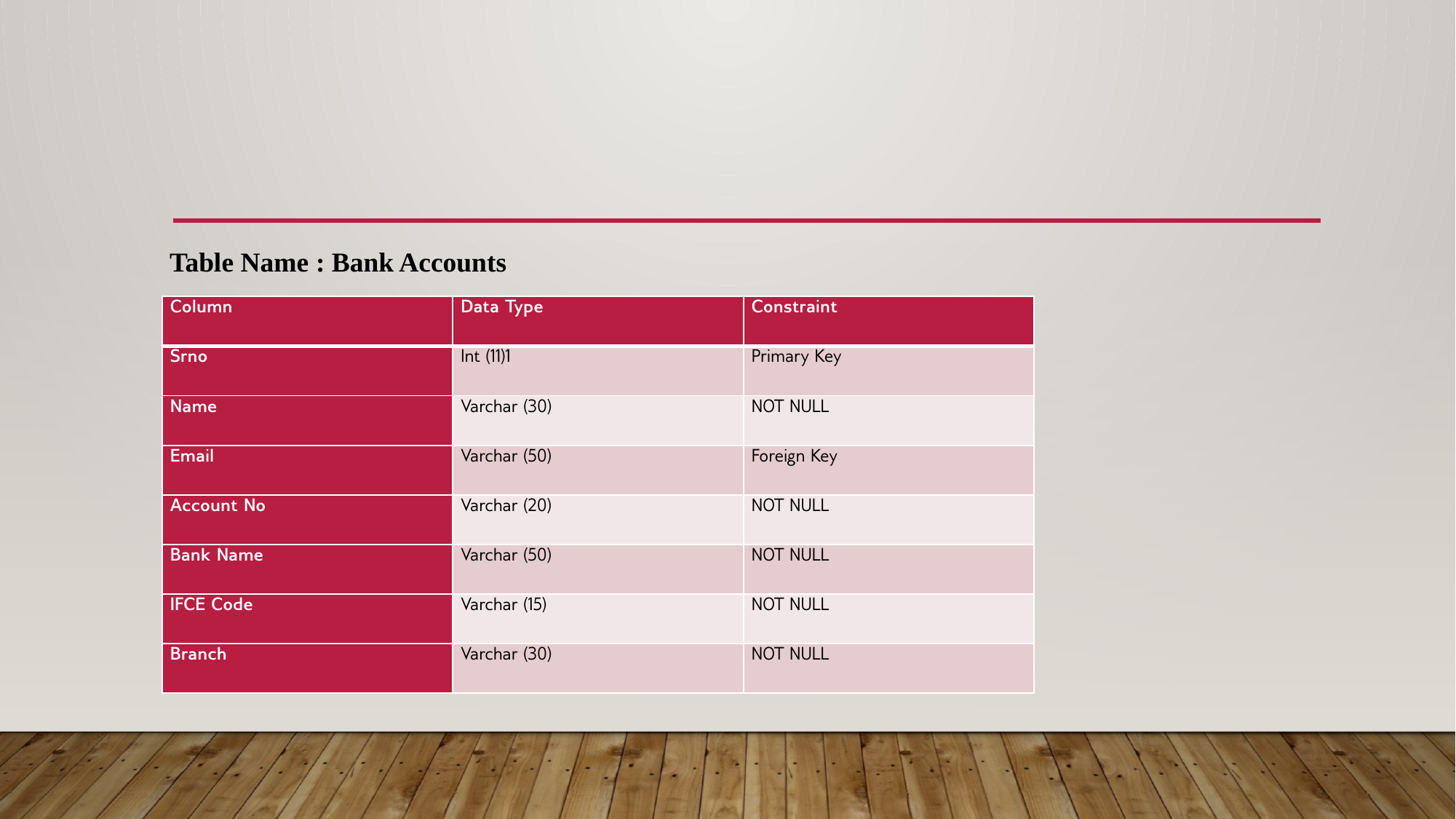

Table Name : Bank Accounts
| Column | Data Type | Constraint |
| --- | --- | --- |
| Srno | Int (11)1 | Primary Key |
| Name | Varchar (30) | NOT NULL |
| Email | Varchar (50) | Foreign Key |
| Account No | Varchar (20) | NOT NULL |
| Bank Name | Varchar (50) | NOT NULL |
| IFCE Code | Varchar (15) | NOT NULL |
| Branch | Varchar (30) | NOT NULL |